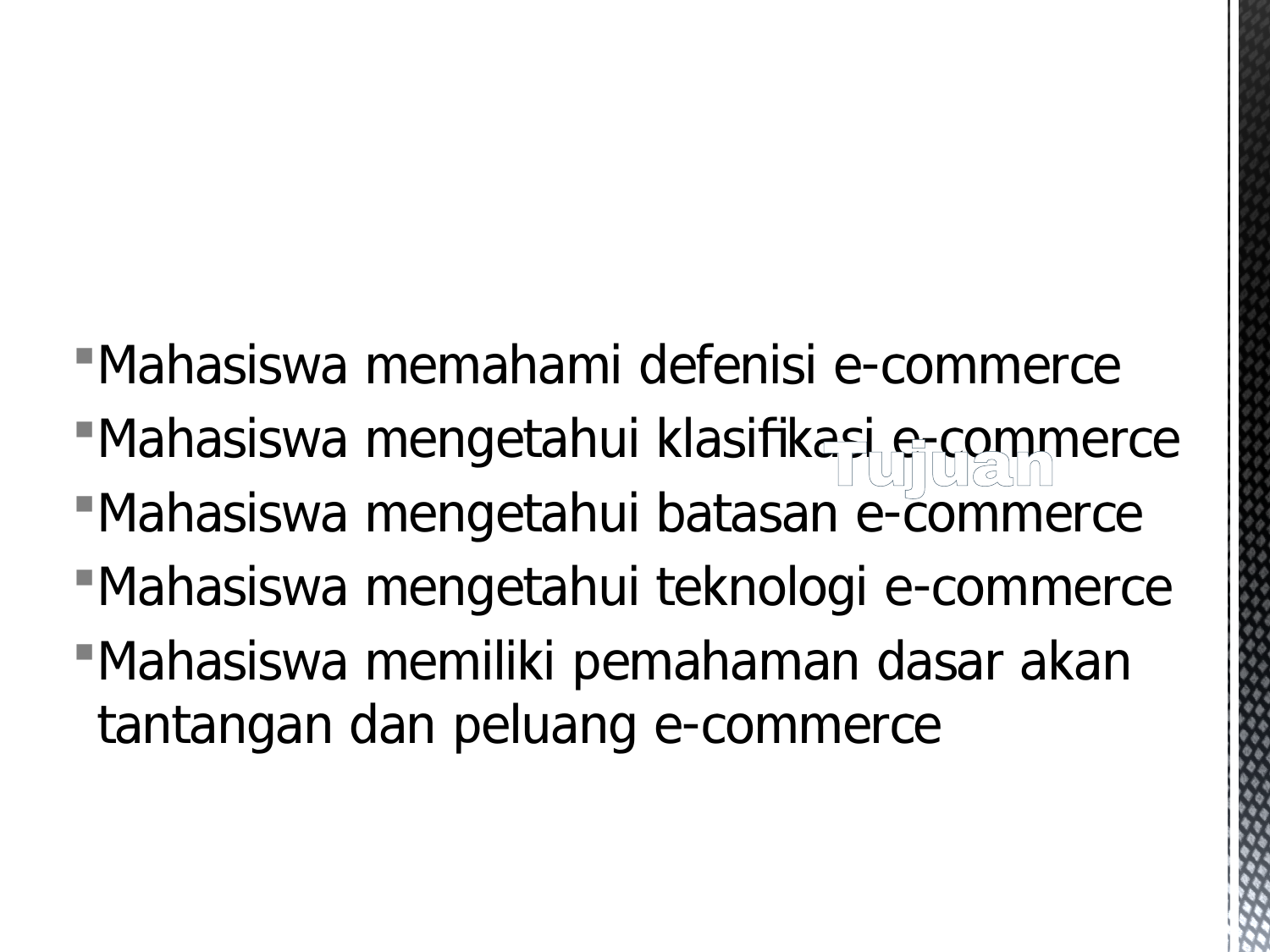

# Tujuan
Mahasiswa memahami defenisi e-commerce
Mahasiswa mengetahui klasifikasi e-commerce
Mahasiswa mengetahui batasan e-commerce
Mahasiswa mengetahui teknologi e-commerce
Mahasiswa memiliki pemahaman dasar akan tantangan dan peluang e-commerce